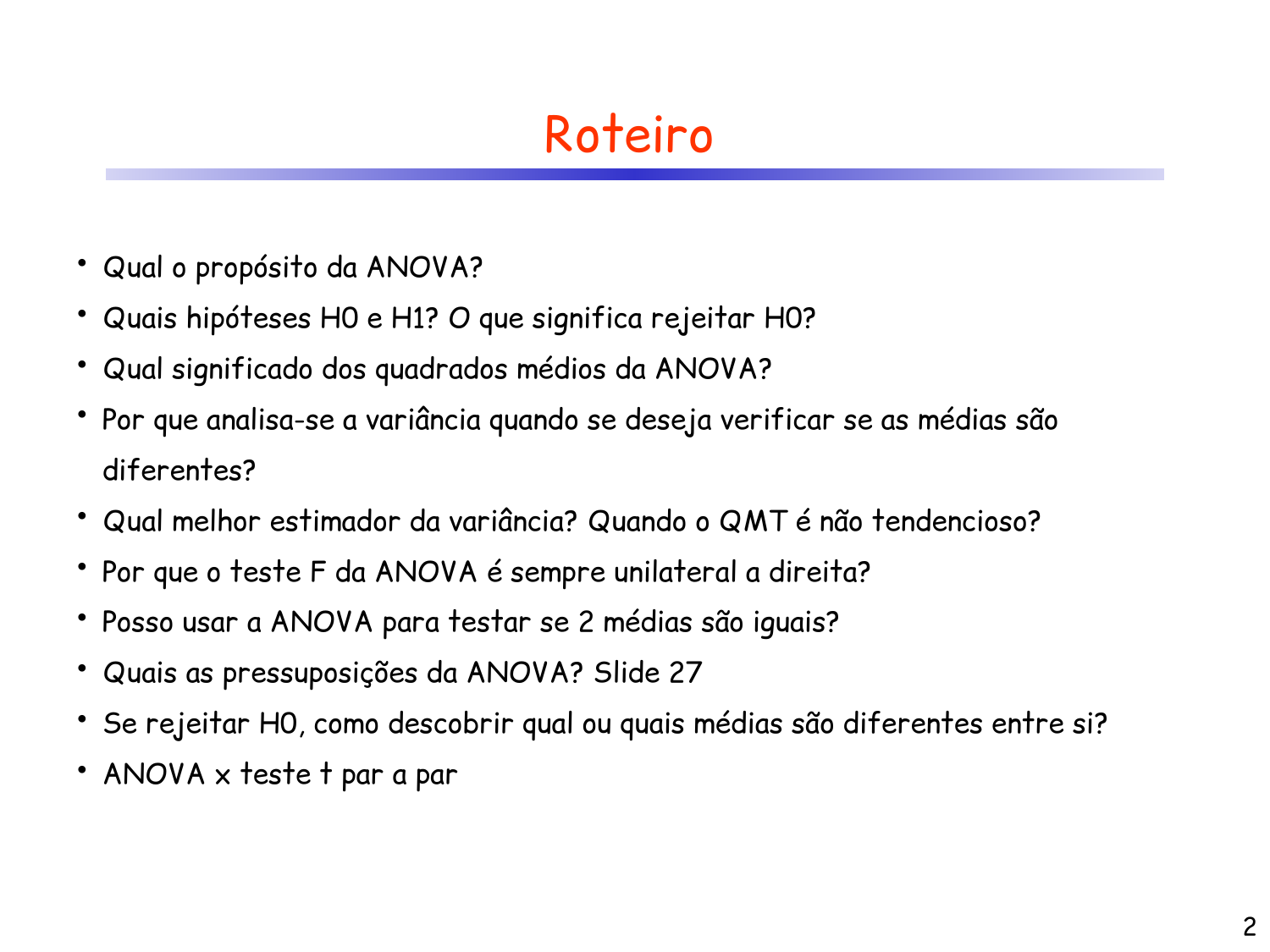

# Roteiro
Qual o propósito da ANOVA?
Quais hipóteses H0 e H1? O que significa rejeitar H0?
Qual significado dos quadrados médios da ANOVA?
Por que analisa-se a variância quando se deseja verificar se as médias são diferentes?
Qual melhor estimador da variância? Quando o QMT é não tendencioso?
Por que o teste F da ANOVA é sempre unilateral a direita?
Posso usar a ANOVA para testar se 2 médias são iguais?
Quais as pressuposições da ANOVA? Slide 27
Se rejeitar H0, como descobrir qual ou quais médias são diferentes entre si?
ANOVA x teste t par a par
2